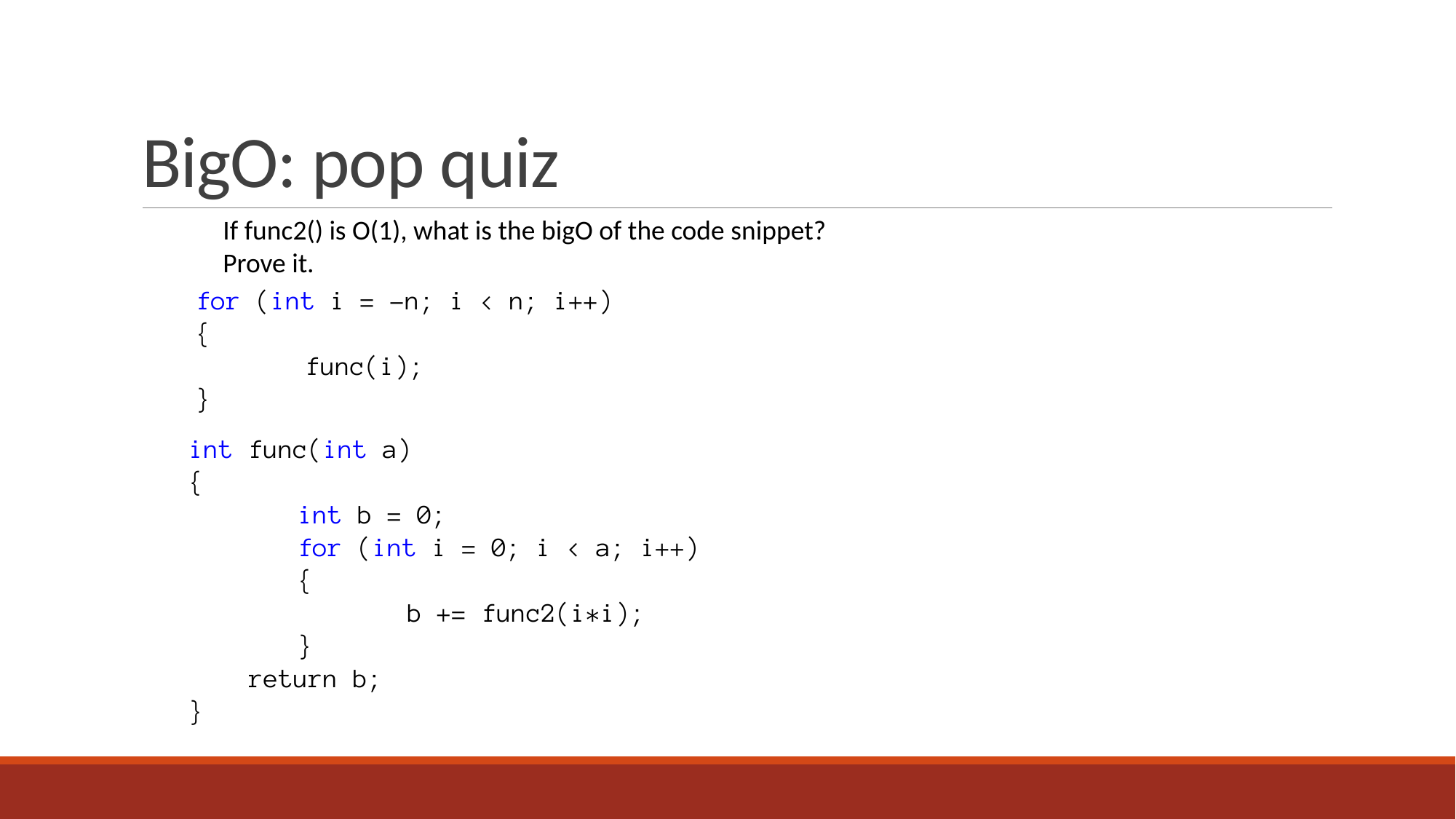

# BigO: pop quiz
If func2() is O(1), what is the bigO of the code snippet?
Prove it.
for (int i = -n; i < n; i++)
{
	func(i);
}
int func(int a)
{
	int b = 0;
	for (int i = 0; i < a; i++)
	{
		b += func2(i*i);
	}
    return b;
}